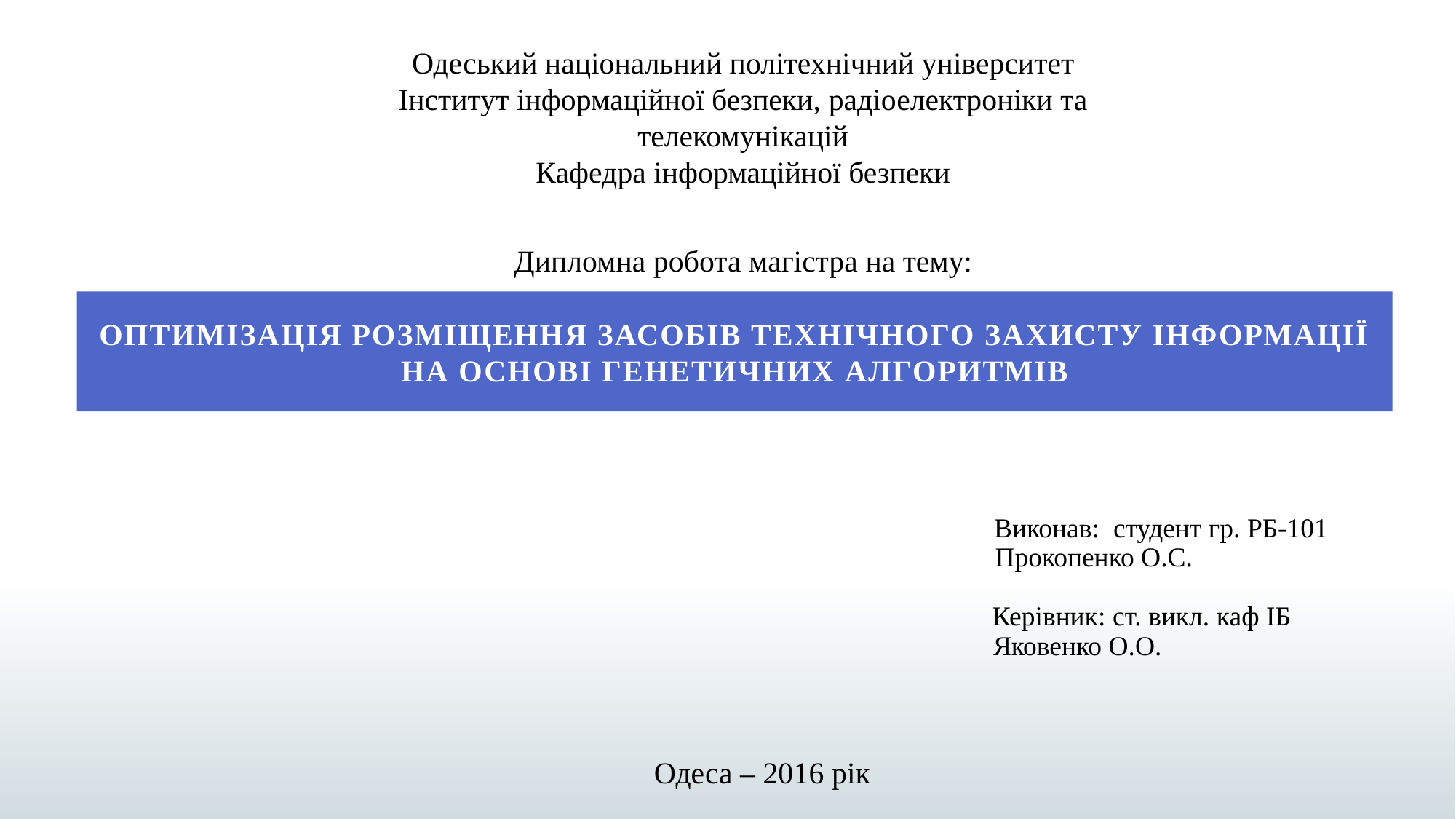

Одеський національний політехнічний університет
Інститут інформаційної безпеки, радіоелектроніки та телекомунікацій
Кафедра інформаційної безпеки

Дипломна робота магістра на тему:

ОПТИМІЗАЦІЯ РОЗМІЩЕННЯ ЗАСОБІВ ТЕХНІЧНОГО ЗАХИСТУ ІНФОРМАЦІЇ НА ОСНОВІ ГЕНЕТИЧНИХ АЛГОРИТМІВ

Виконав:  студент гр. РБ-101
			                    	        Прокопенко О.С.

					        	      Керівник: ст. викл. каф ІБ
				                   Яковенко О.О.

Одеса – 2016 рік